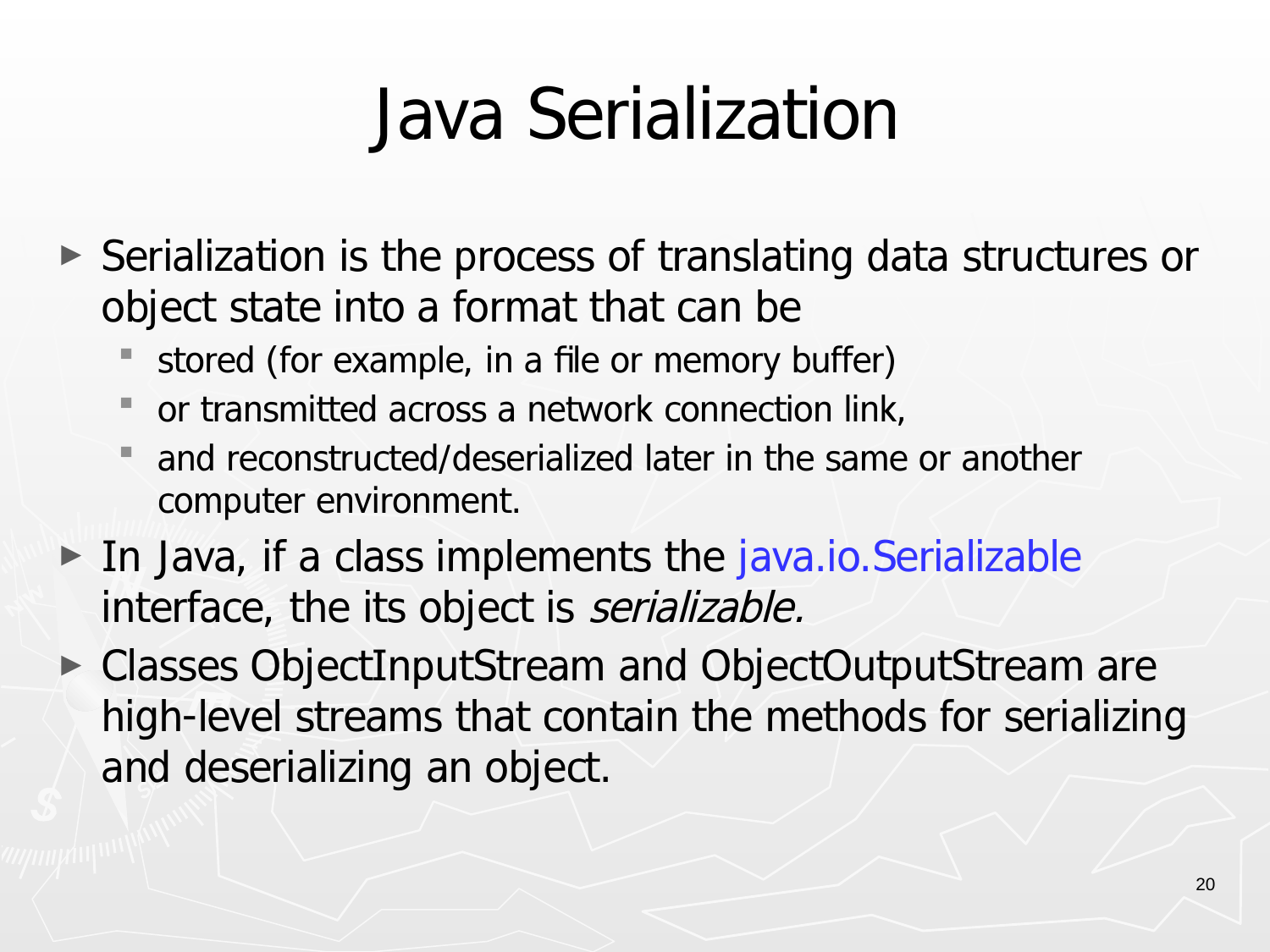

# Java Serialization
Serialization is the process of translating data structures or object state into a format that can be
stored (for example, in a file or memory buffer)
or transmitted across a network connection link,
and reconstructed/deserialized later in the same or another computer environment.
In Java, if a class implements the java.io.Serializable interface, the its object is serializable.
Classes ObjectInputStream and ObjectOutputStream are high-level streams that contain the methods for serializing and deserializing an object.
20